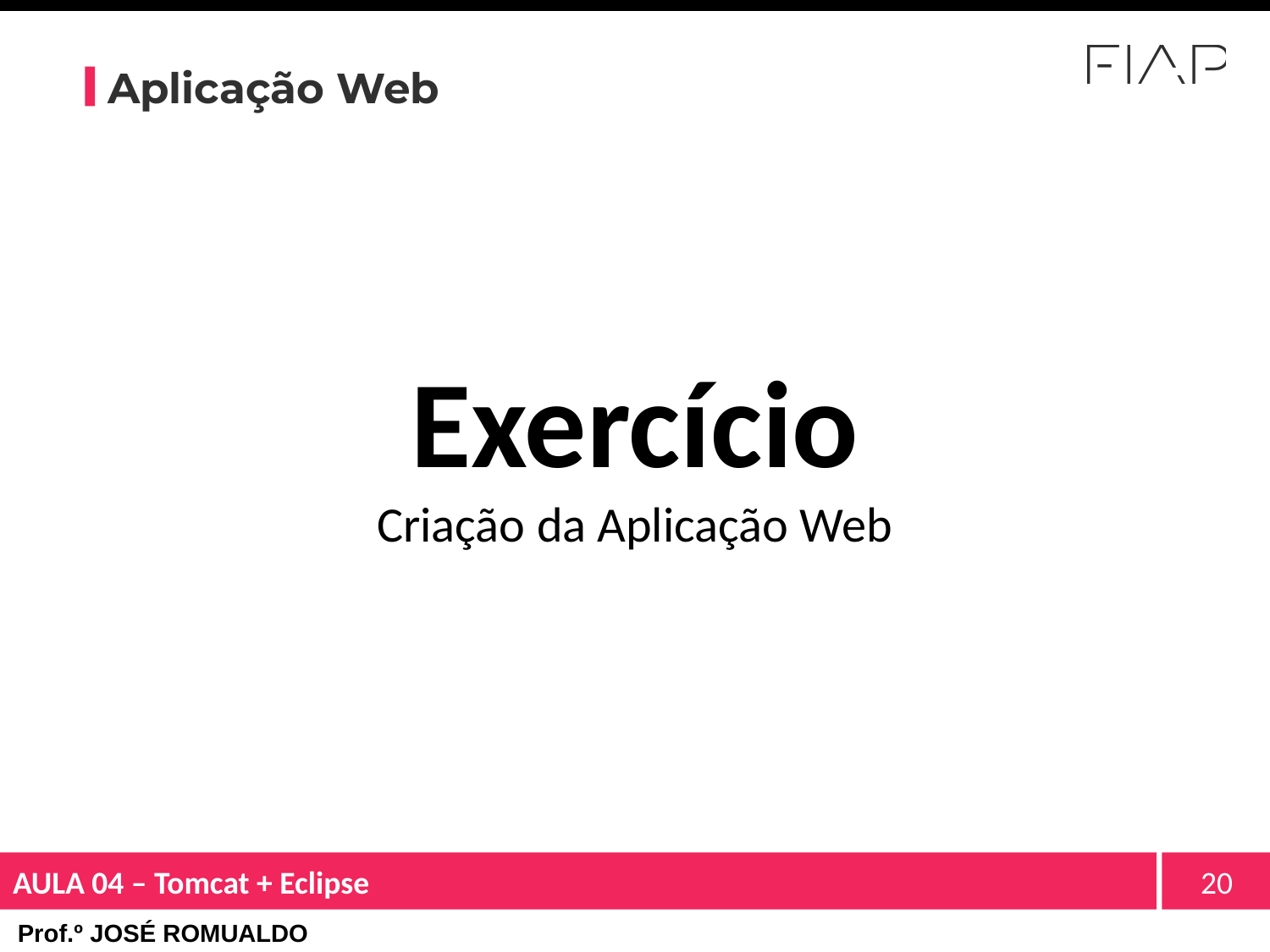

# Aplicação Web
Exercício
Criação da Aplicação Web